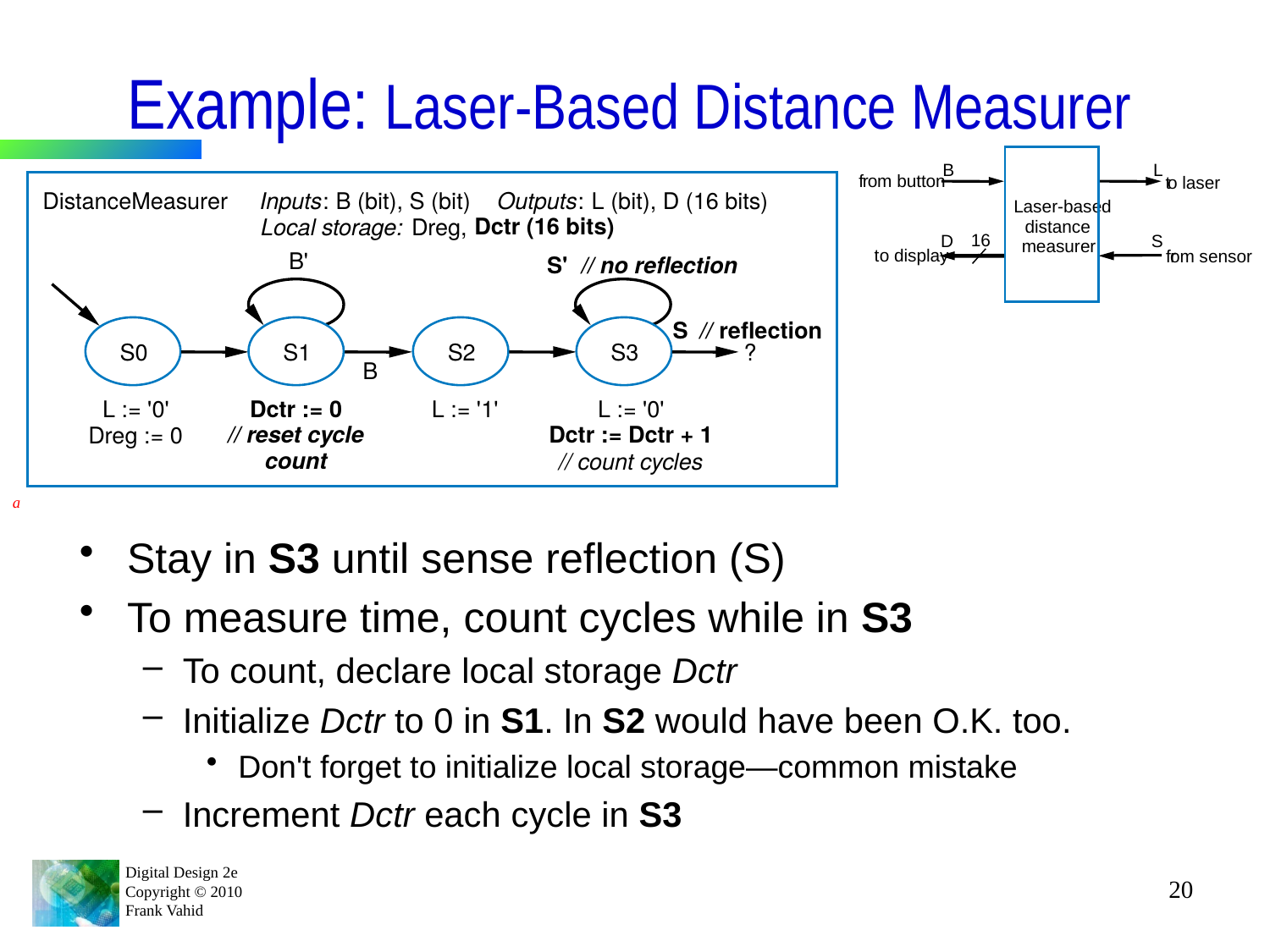

# Example: Laser-Based Distance Measurer

B
L
f
r
om button
t
o laser

Laser-based
distance
16
D
S
measurer
t
o display
f
r
om sensor

DistanceMeasurer
Inputs
:
B (bit), S (bit)
Outputs
:
L (bit), D (16 bits)
Dctr (16 bits)
Local storage:
Dreg,
B'
S'
  // no reflection

S
//
reflection
?

S0
S1
S2
S3

B
Dctr := 0
// reset cycle
count
L := '0'
L := '1'
L := '0'
Dctr := Dctr + 1
// count cycles
Dreg := 0
a
Stay in S3 until sense reflection (S)
To measure time, count cycles while in S3
To count, declare local storage Dctr
Initialize Dctr to 0 in S1. In S2 would have been O.K. too.
Don't forget to initialize local storage—common mistake
Increment Dctr each cycle in S3
20